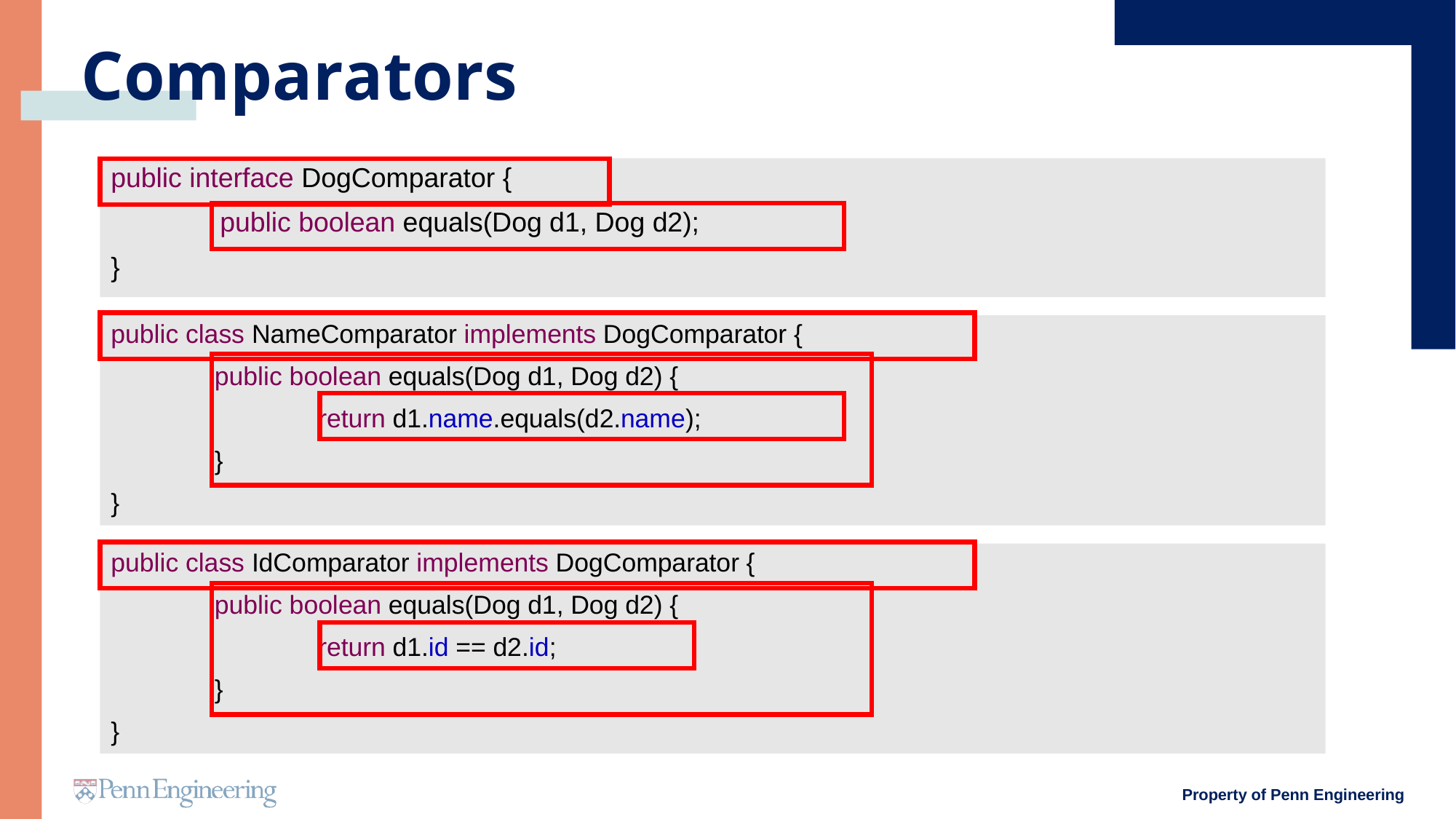

# Comparators
public interface DogComparator {
	public boolean equals(Dog d1, Dog d2);
}

public class NameComparator implements DogComparator {
	public boolean equals(Dog d1, Dog d2) {
		return d1.name.equals(d2.name);
	}
}

public class IdComparator implements DogComparator {
	public boolean equals(Dog d1, Dog d2) {
		return d1.id == d2.id;
	}
}